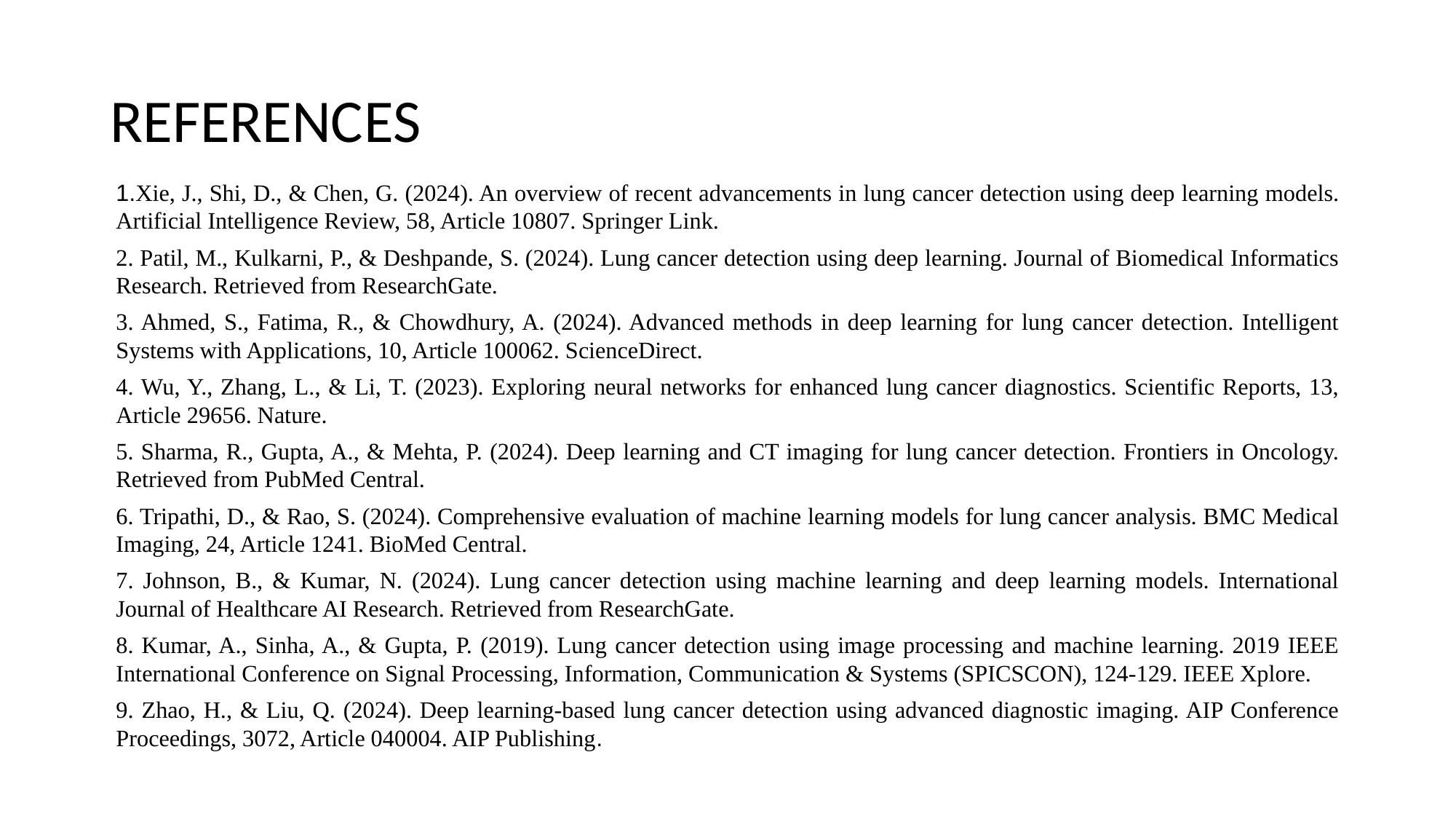

# REFERENCES
1.Xie, J., Shi, D., & Chen, G. (2024). An overview of recent advancements in lung cancer detection using deep learning models. Artificial Intelligence Review, 58, Article 10807. Springer Link.
2. Patil, M., Kulkarni, P., & Deshpande, S. (2024). Lung cancer detection using deep learning. Journal of Biomedical Informatics Research. Retrieved from ResearchGate.
3. Ahmed, S., Fatima, R., & Chowdhury, A. (2024). Advanced methods in deep learning for lung cancer detection. Intelligent Systems with Applications, 10, Article 100062. ScienceDirect.
4. Wu, Y., Zhang, L., & Li, T. (2023). Exploring neural networks for enhanced lung cancer diagnostics. Scientific Reports, 13, Article 29656. Nature.
5. Sharma, R., Gupta, A., & Mehta, P. (2024). Deep learning and CT imaging for lung cancer detection. Frontiers in Oncology. Retrieved from PubMed Central.
6. Tripathi, D., & Rao, S. (2024). Comprehensive evaluation of machine learning models for lung cancer analysis. BMC Medical Imaging, 24, Article 1241. BioMed Central.
7. Johnson, B., & Kumar, N. (2024). Lung cancer detection using machine learning and deep learning models. International Journal of Healthcare AI Research. Retrieved from ResearchGate.
8. Kumar, A., Sinha, A., & Gupta, P. (2019). Lung cancer detection using image processing and machine learning. 2019 IEEE International Conference on Signal Processing, Information, Communication & Systems (SPICSCON), 124-129. IEEE Xplore.
9. Zhao, H., & Liu, Q. (2024). Deep learning-based lung cancer detection using advanced diagnostic imaging. AIP Conference Proceedings, 3072, Article 040004. AIP Publishing.